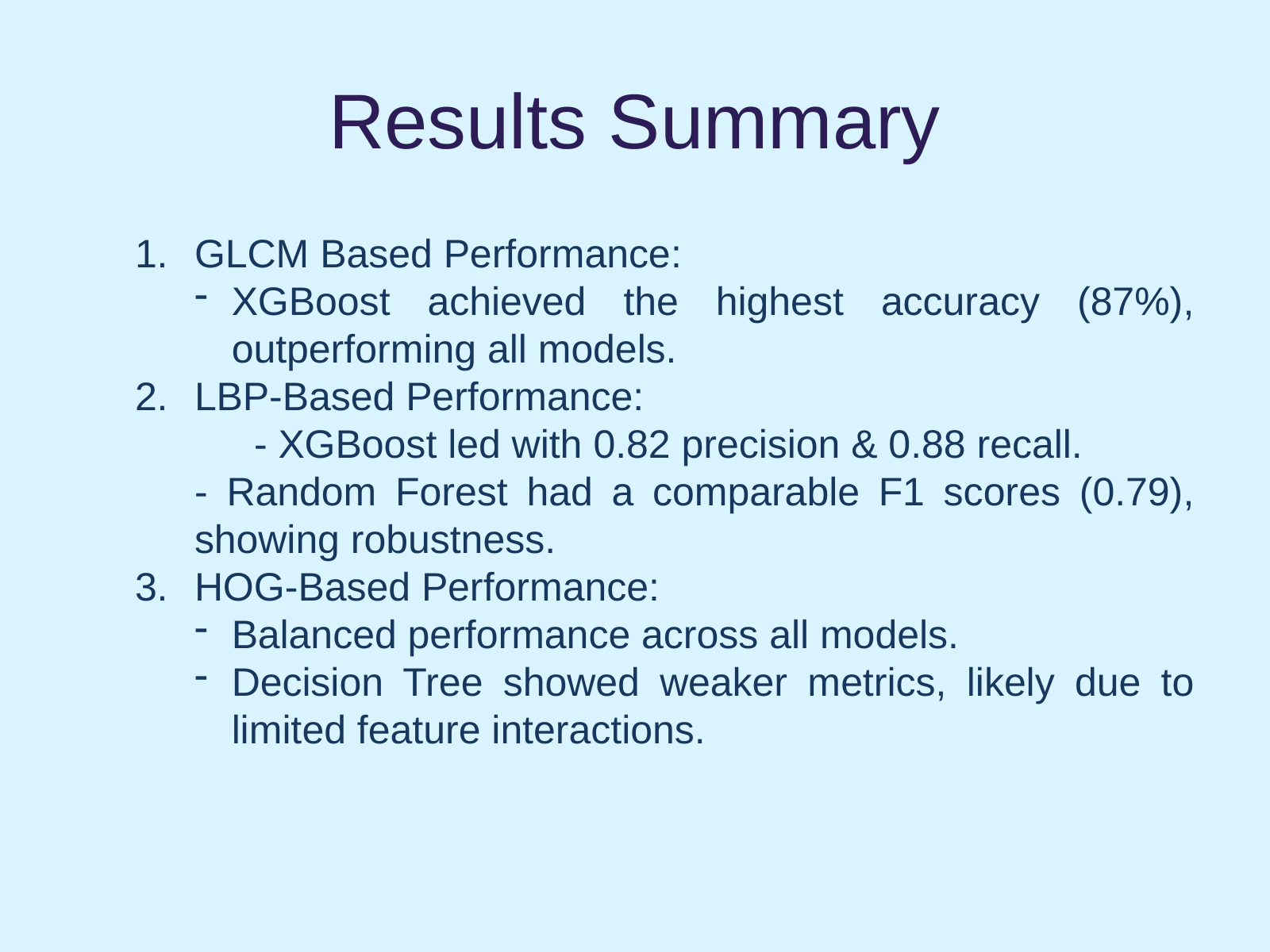

Results Summary
GLCM Based Performance:
XGBoost achieved the highest accuracy (87%), outperforming all models.
LBP-Based Performance:
	- XGBoost led with 0.82 precision & 0.88 recall.
- Random Forest had a comparable F1 scores (0.79), showing robustness.
HOG-Based Performance:
Balanced performance across all models.
Decision Tree showed weaker metrics, likely due to limited feature interactions.